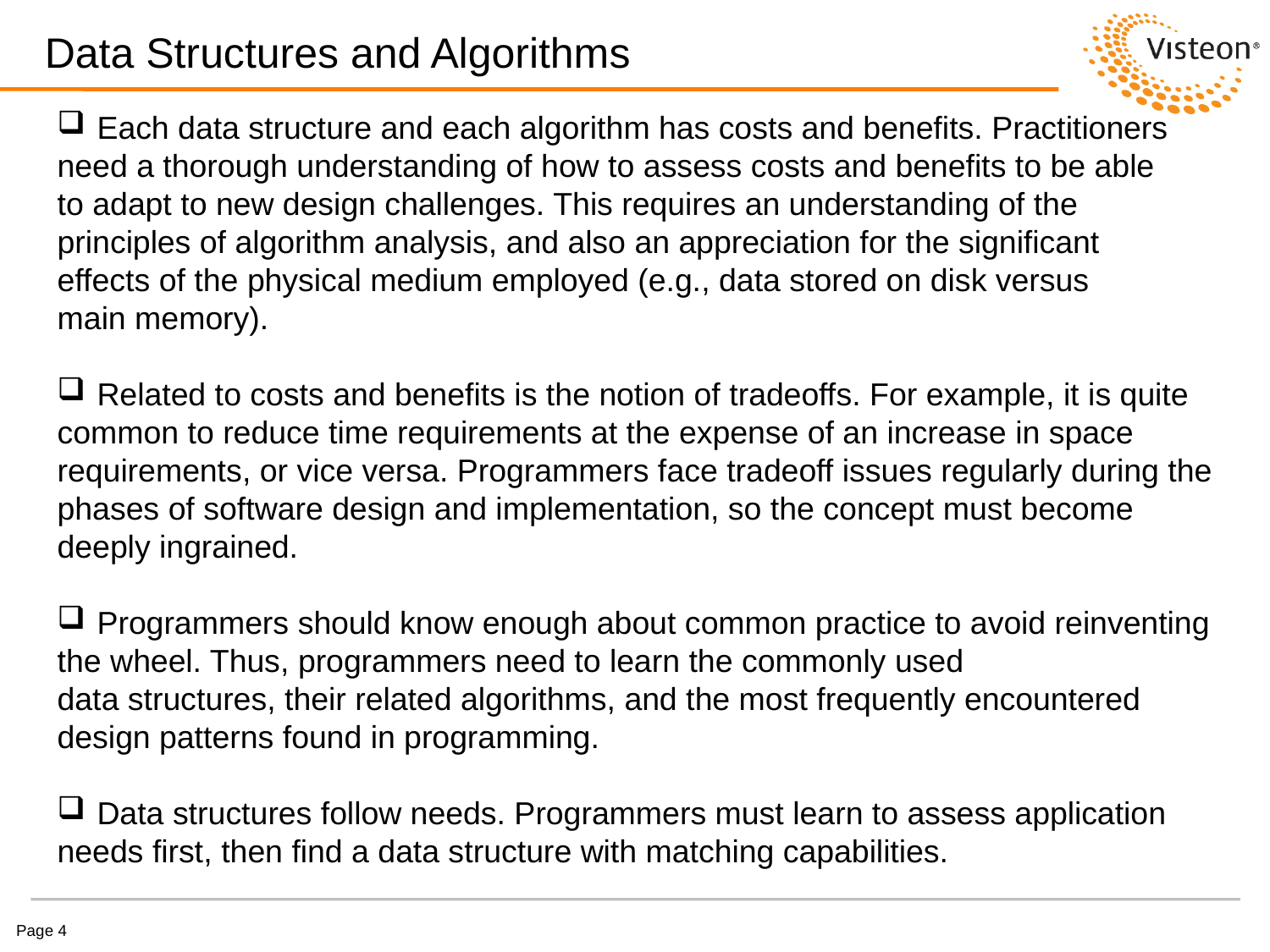

# Data Structures and Algorithms
Each data structure and each algorithm has costs and benefits. Practitioners
need a thorough understanding of how to assess costs and benefits to be able
to adapt to new design challenges. This requires an understanding of the
principles of algorithm analysis, and also an appreciation for the significant
effects of the physical medium employed (e.g., data stored on disk versus
main memory).

Related to costs and benefits is the notion of tradeoffs. For example, it is quite
common to reduce time requirements at the expense of an increase in space
requirements, or vice versa. Programmers face tradeoff issues regularly during the phases of software design and implementation, so the concept must become
deeply ingrained.

Programmers should know enough about common practice to avoid reinventing
the wheel. Thus, programmers need to learn the commonly used
data structures, their related algorithms, and the most frequently encountered
design patterns found in programming.

Data structures follow needs. Programmers must learn to assess application
needs first, then find a data structure with matching capabilities.
Page 4